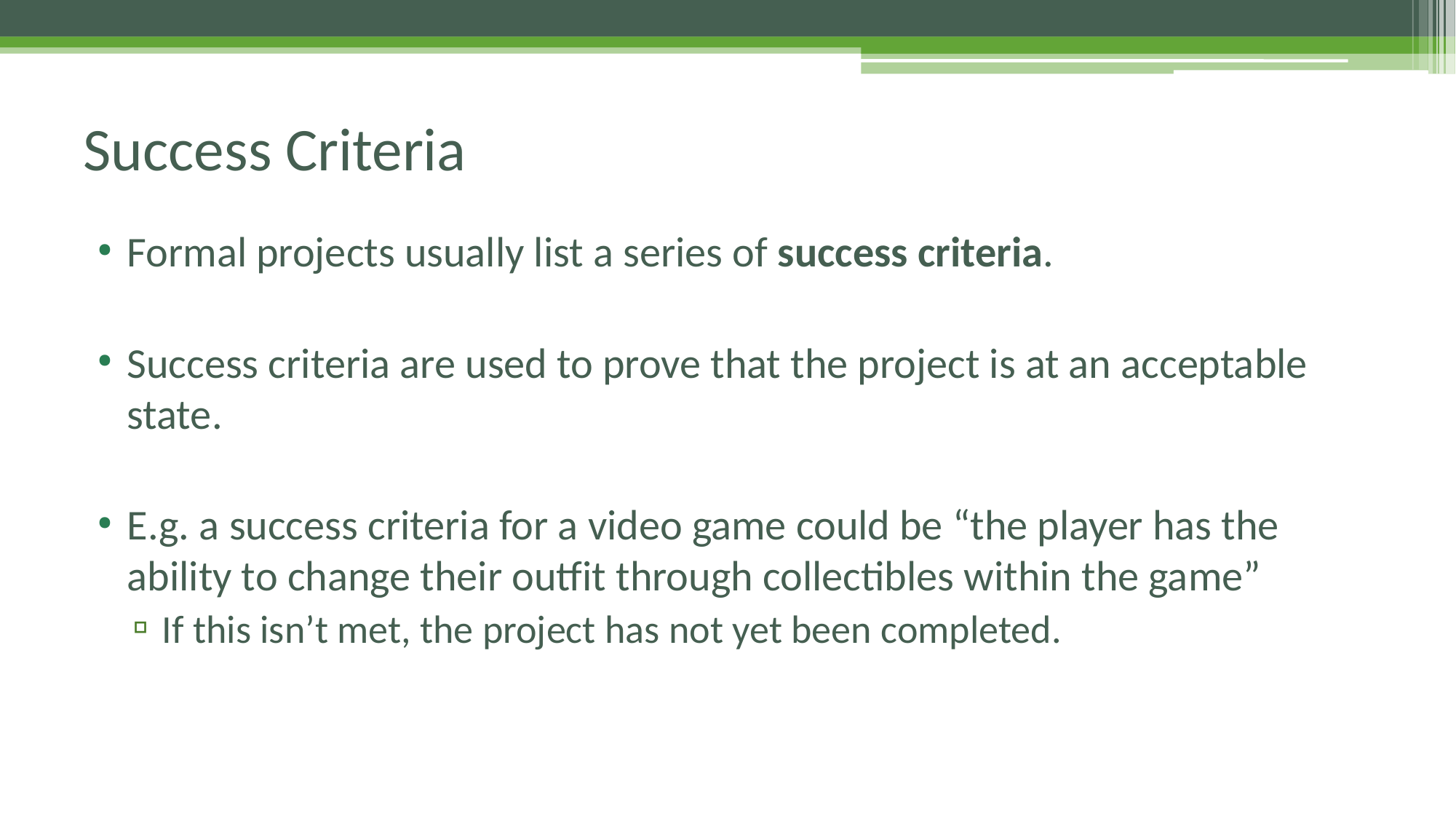

# Success Criteria
Formal projects usually list a series of success criteria.

Success criteria are used to prove that the project is at an acceptable state.

E.g. a success criteria for a video game could be “the player has the ability to change their outfit through collectibles within the game”
If this isn’t met, the project has not yet been completed.